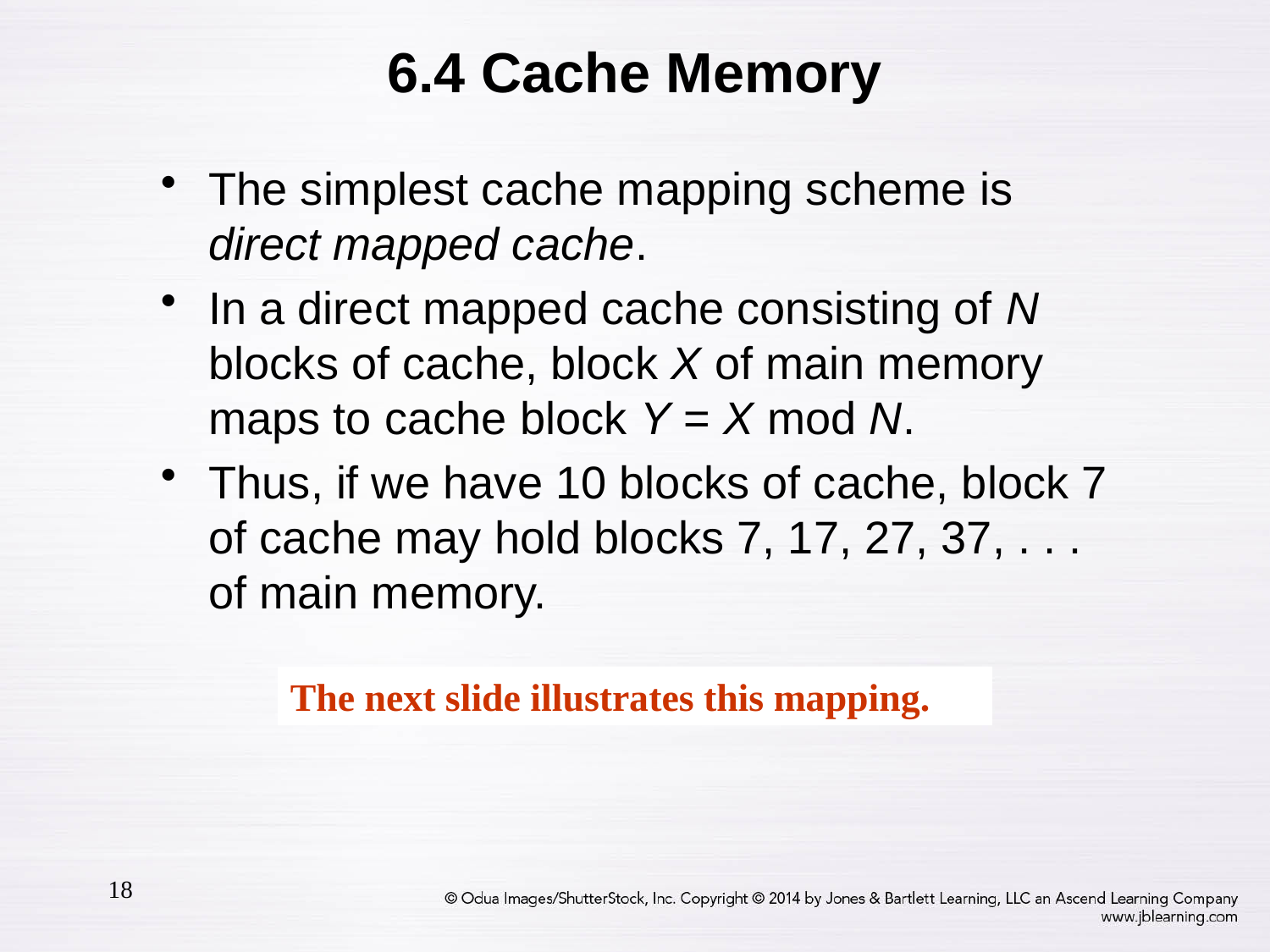

# 6.4 Cache Memory
The simplest cache mapping scheme is direct mapped cache.
In a direct mapped cache consisting of N blocks of cache, block X of main memory maps to cache block Y = X mod N.
Thus, if we have 10 blocks of cache, block 7 of cache may hold blocks 7, 17, 27, 37, . . . of main memory.
The next slide illustrates this mapping.
18